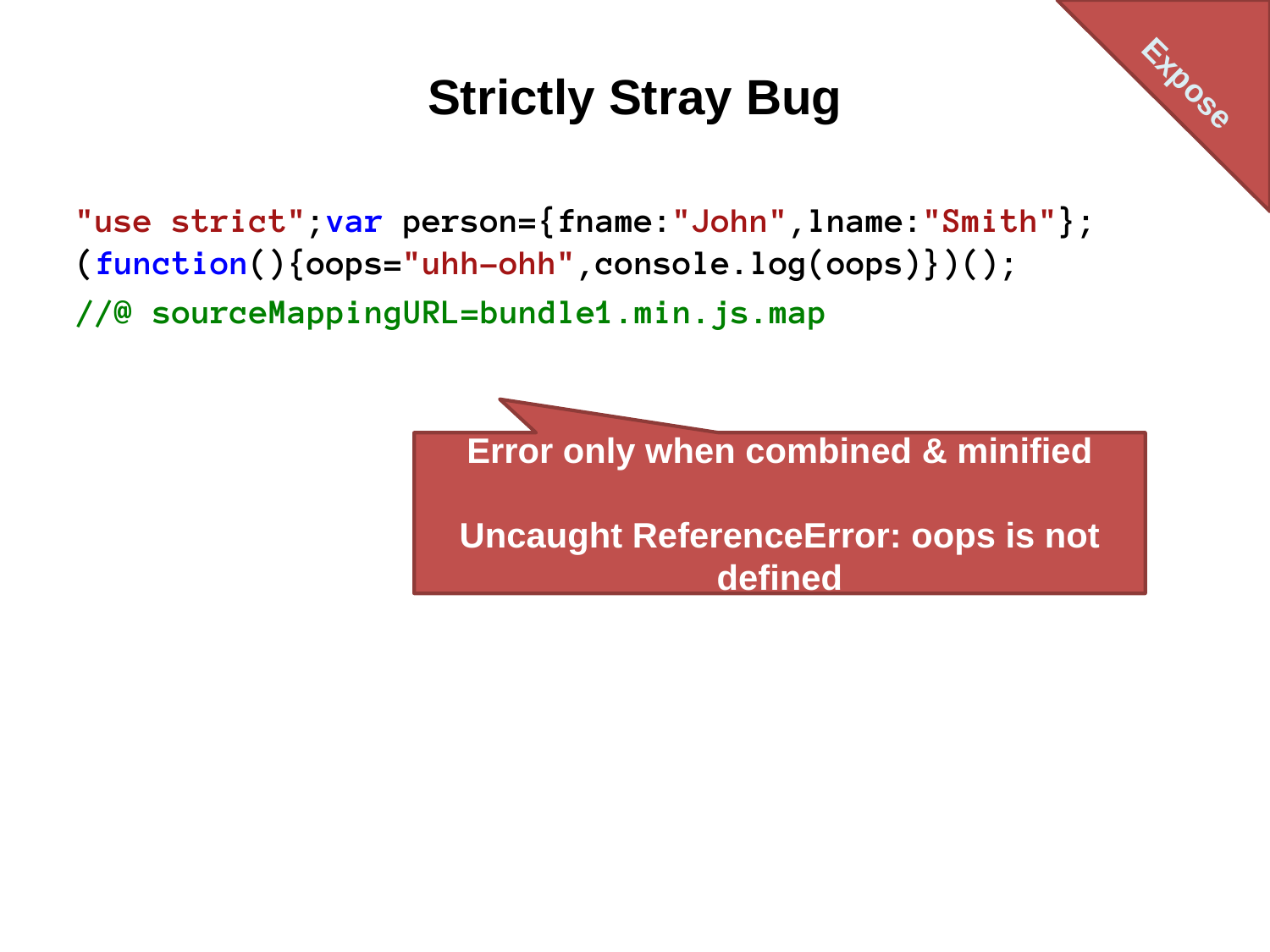

Expose
# Strictly Stray Bug
"use strict";var person={fname:"John",lname:"Smith"};(function(){oops="uhh-ohh",console.log(oops)})();
//@ sourceMappingURL=bundle1.min.js.map
Error only when combined & minified

Uncaught ReferenceError: oops is not defined